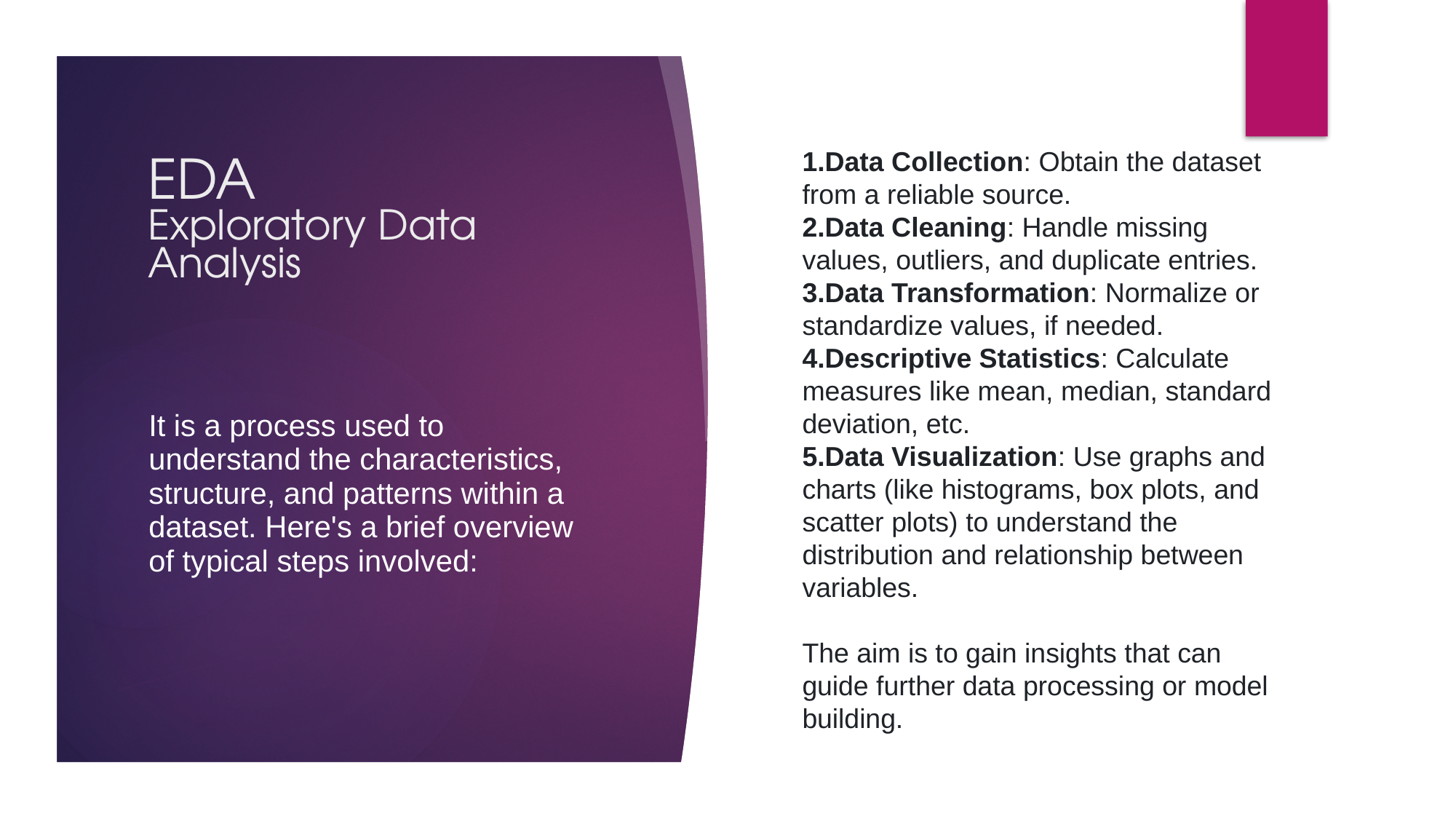

# EDA Exploratory Data Analysis
Data Collection: Obtain the dataset from a reliable source.
Data Cleaning: Handle missing values, outliers, and duplicate entries.
Data Transformation: Normalize or standardize values, if needed.
Descriptive Statistics: Calculate measures like mean, median, standard deviation, etc.
Data Visualization: Use graphs and charts (like histograms, box plots, and scatter plots) to understand the distribution and relationship between variables.

The aim is to gain insights that can guide further data processing or model building.

It is a process used to understand the characteristics, structure, and patterns within a dataset. Here's a brief overview of typical steps involved: